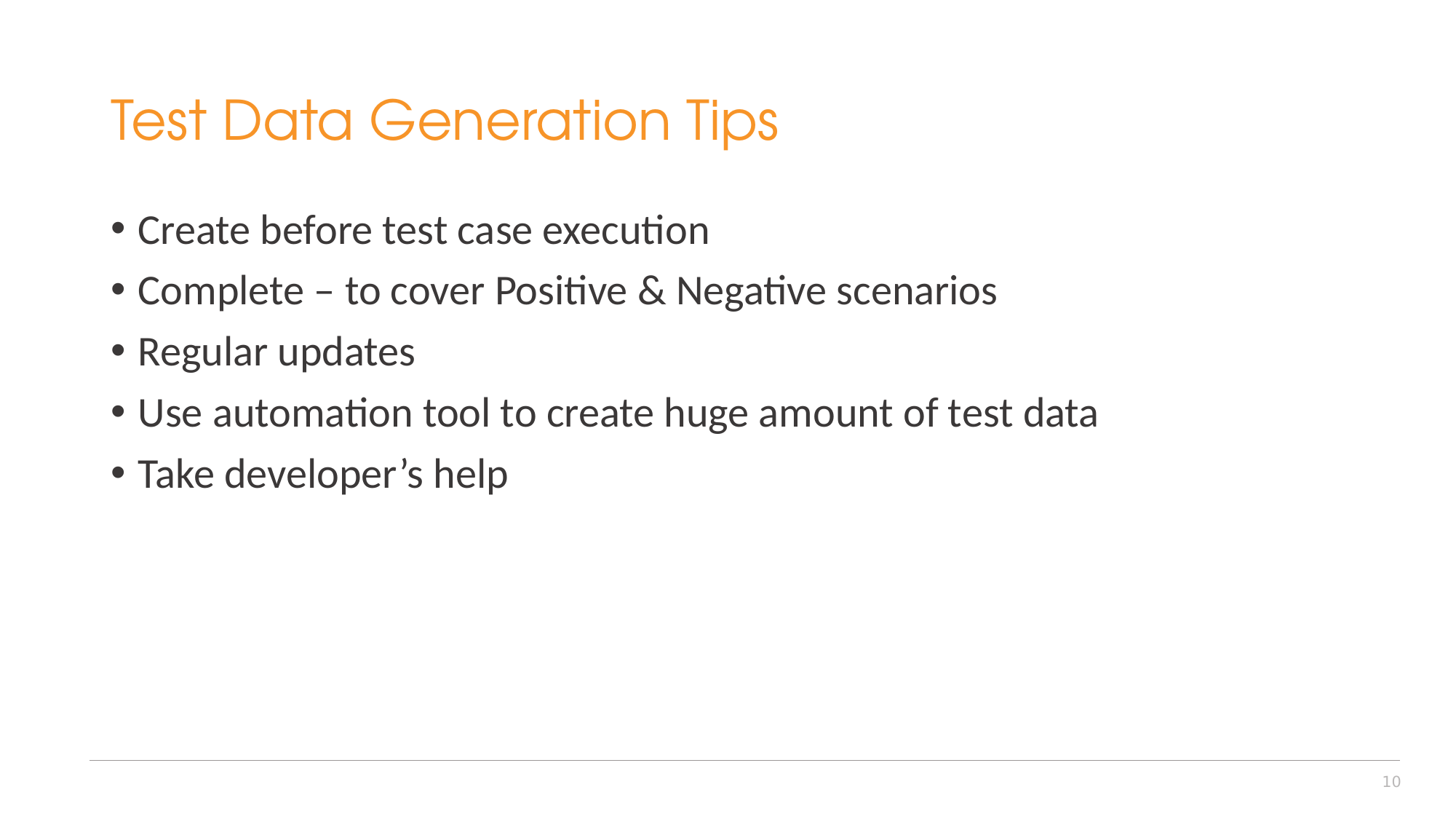

# Test Data Generation Tips
Create before test case execution
Complete – to cover Positive & Negative scenarios
Regular updates
Use automation tool to create huge amount of test data
Take developer’s help
10